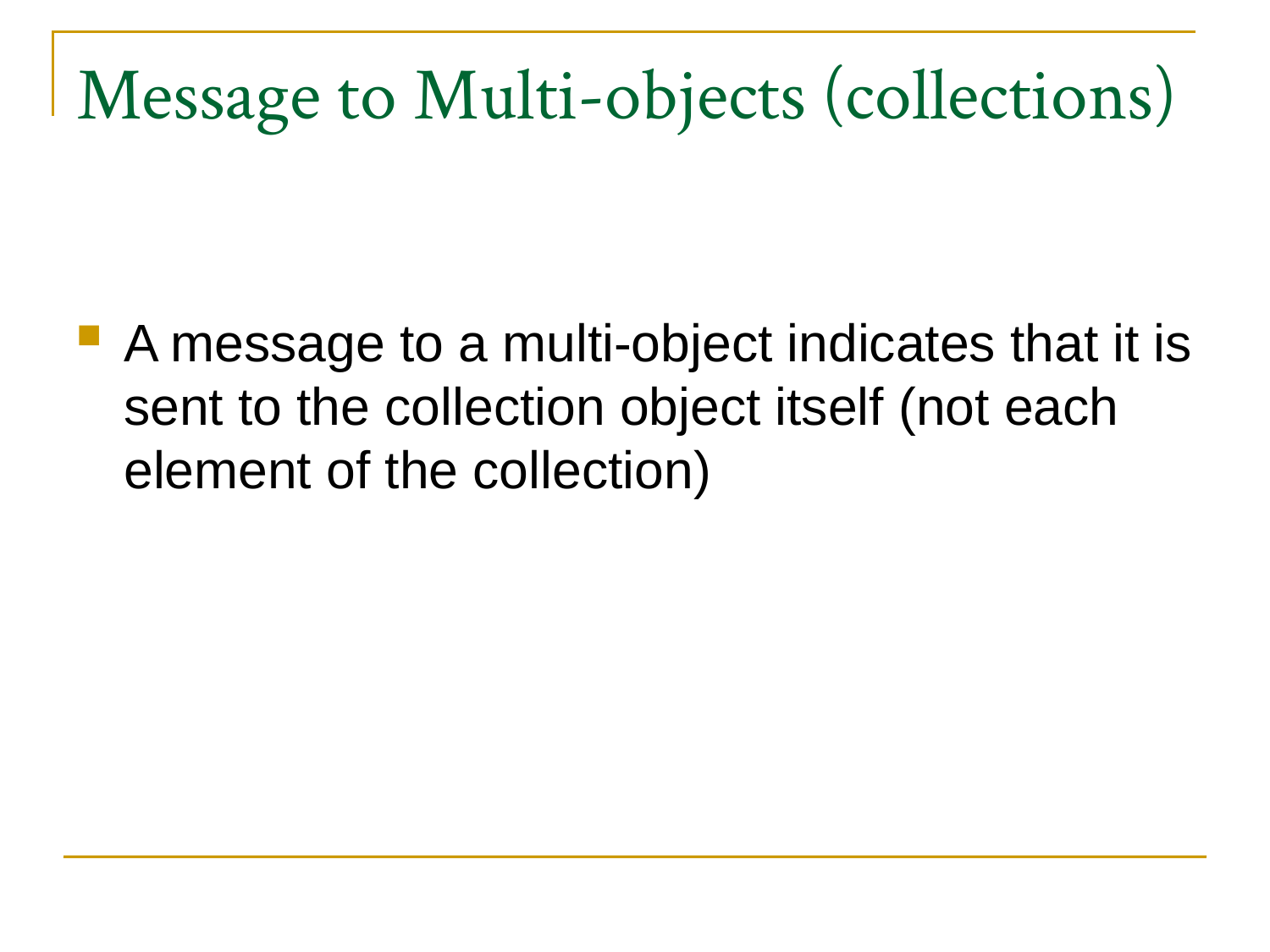

# Message to Multi-objects (collections)
A message to a multi-object indicates that it is sent to the collection object itself (not each element of the collection)